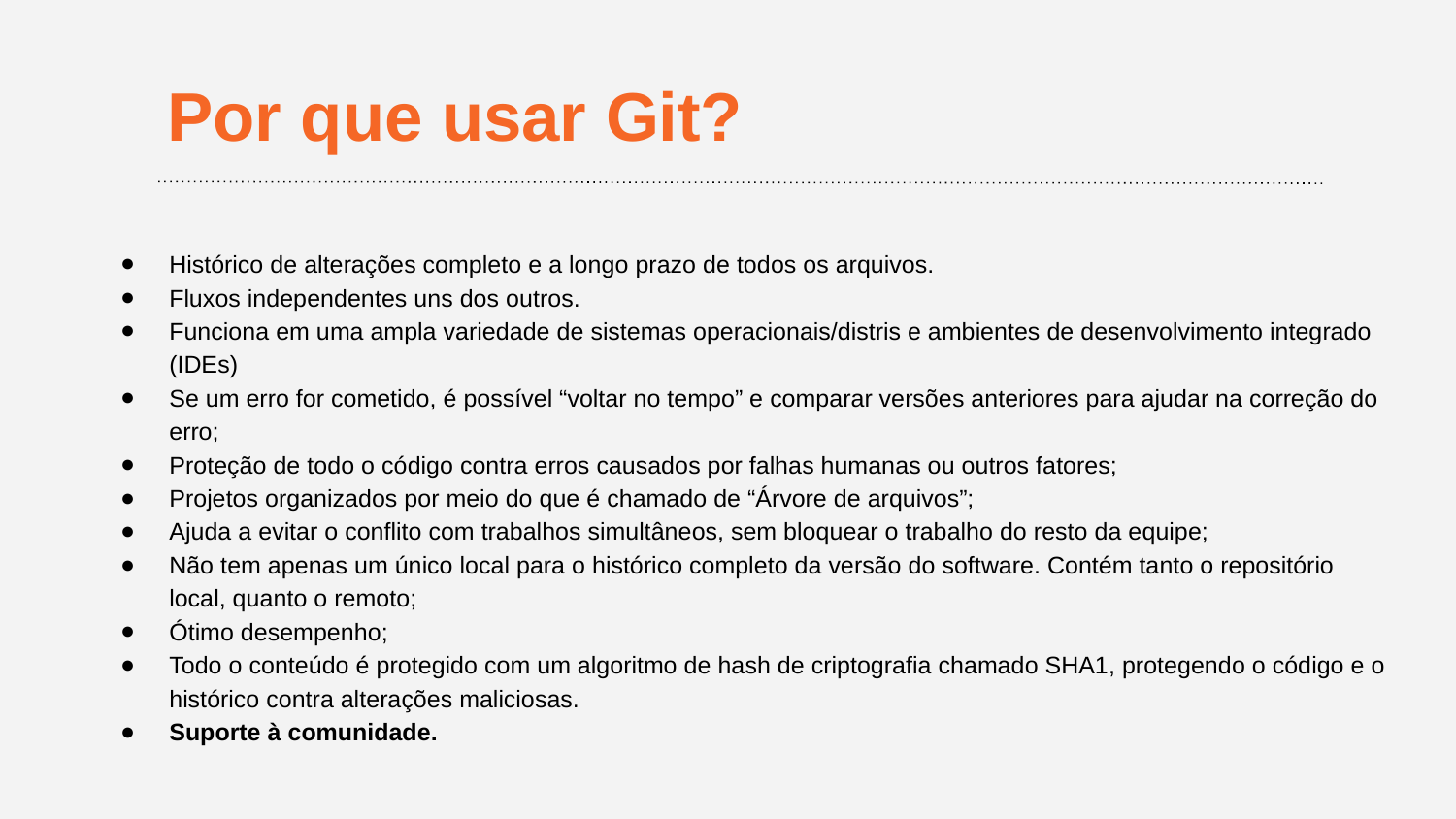

Por que usar Git?
Histórico de alterações completo e a longo prazo de todos os arquivos.
Fluxos independentes uns dos outros.
Funciona em uma ampla variedade de sistemas operacionais/distris e ambientes de desenvolvimento integrado (IDEs)
Se um erro for cometido, é possível “voltar no tempo” e comparar versões anteriores para ajudar na correção do erro;
Proteção de todo o código contra erros causados por falhas humanas ou outros fatores;
Projetos organizados por meio do que é chamado de “Árvore de arquivos”;
Ajuda a evitar o conflito com trabalhos simultâneos, sem bloquear o trabalho do resto da equipe;
Não tem apenas um único local para o histórico completo da versão do software. Contém tanto o repositório local, quanto o remoto;
Ótimo desempenho;
Todo o conteúdo é protegido com um algoritmo de hash de criptografia chamado SHA1, protegendo o código e o histórico contra alterações maliciosas.
Suporte à comunidade.